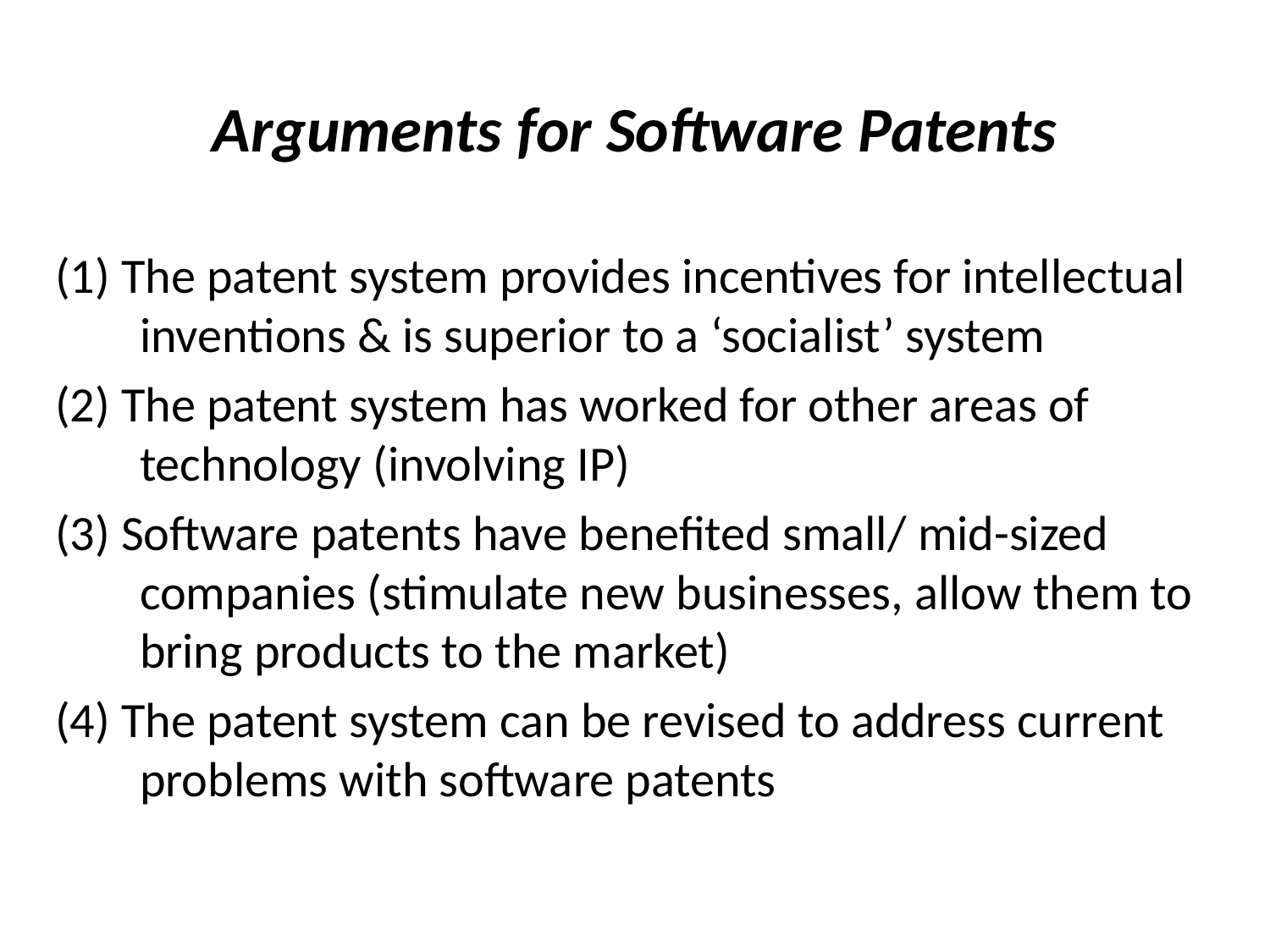

Arguments for Software Patents

(1) The patent system provides incentives for intellectual inventions & is superior to a ‘socialist’ system
(2) The patent system has worked for other areas of technology (involving IP)
(3) Software patents have benefited small/ mid-sized companies (stimulate new businesses, allow them to bring products to the market)
(4) The patent system can be revised to address current problems with software patents